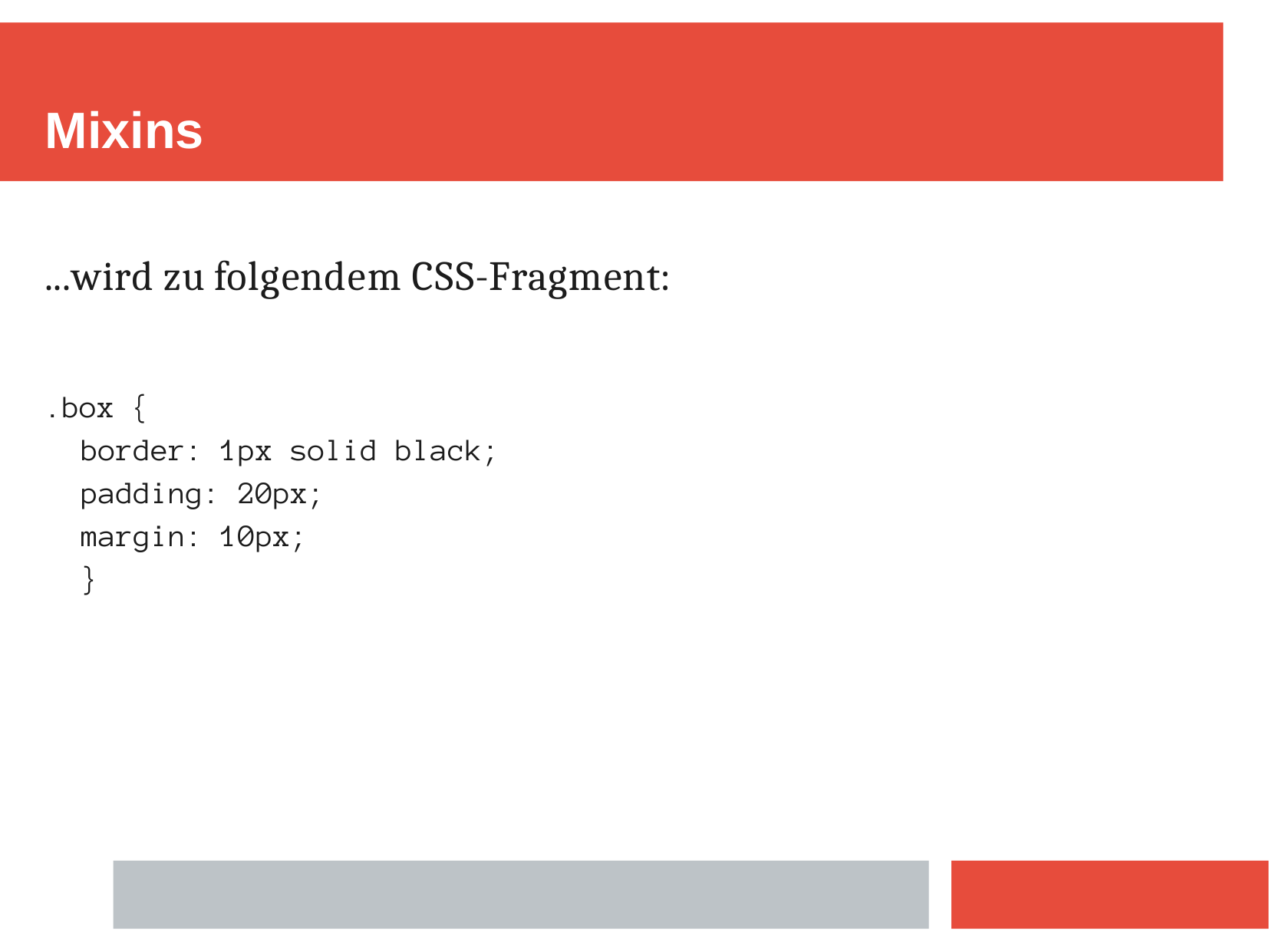

Mixins
...wird zu folgendem CSS-Fragment:

.box {
border: 1px solid black;
padding: 20px;
margin: 10px;
}